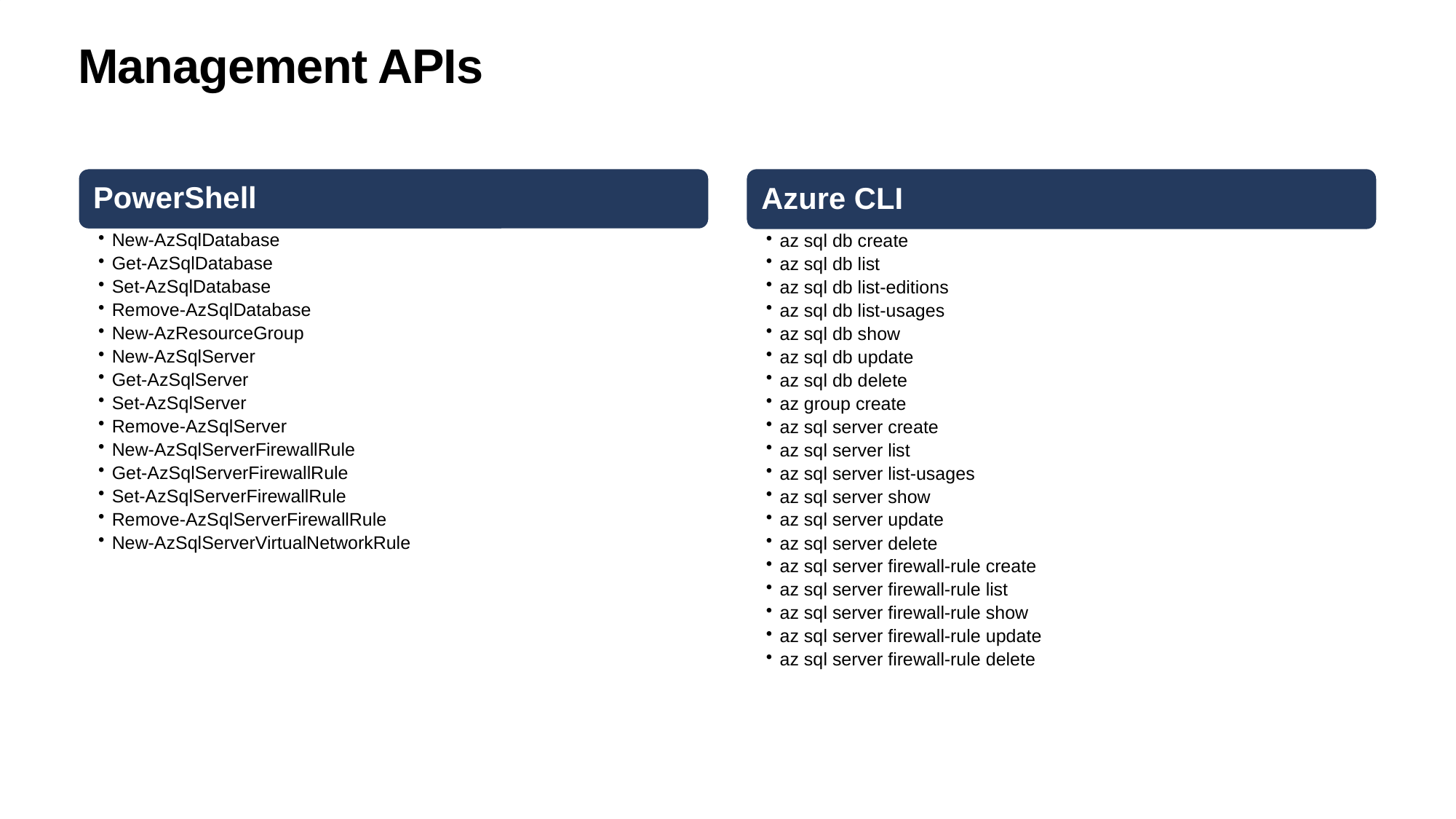

# Management APIs
PowerShell
New-AzSqlDatabase
Get-AzSqlDatabase
Set-AzSqlDatabase
Remove-AzSqlDatabase
New-AzResourceGroup
New-AzSqlServer
Get-AzSqlServer
Set-AzSqlServer
Remove-AzSqlServer
New-AzSqlServerFirewallRule
Get-AzSqlServerFirewallRule
Set-AzSqlServerFirewallRule
Remove-AzSqlServerFirewallRule
New-AzSqlServerVirtualNetworkRule
Azure CLI
az sql db create
az sql db list
az sql db list-editions
az sql db list-usages
az sql db show
az sql db update
az sql db delete
az group create
az sql server create
az sql server list
az sql server list-usages
az sql server show
az sql server update
az sql server delete
az sql server firewall-rule create
az sql server firewall-rule list
az sql server firewall-rule show
az sql server firewall-rule update
az sql server firewall-rule delete